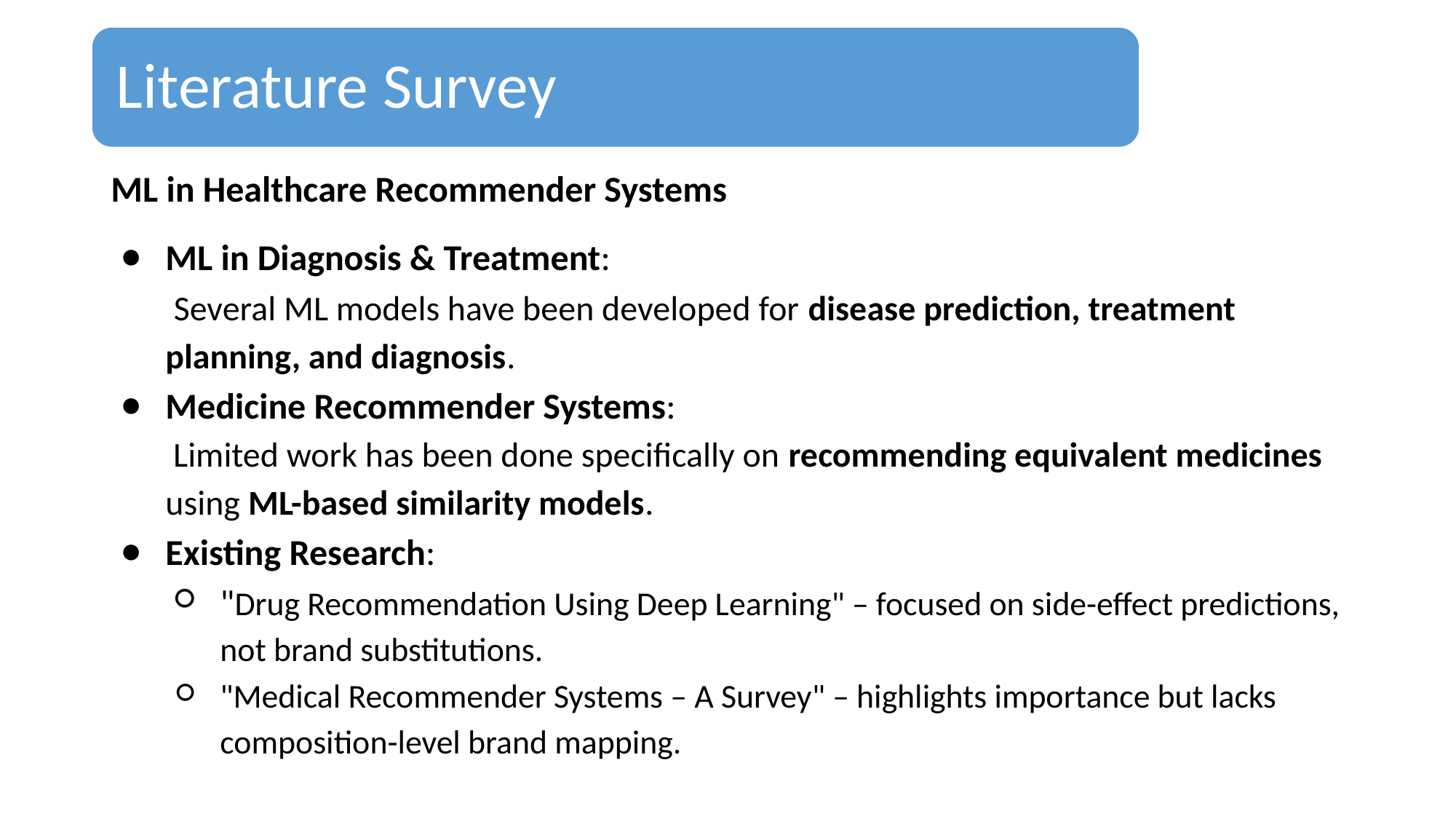

Literature Survey
ML in Healthcare Recommender Systems
ML in Diagnosis & Treatment:
 Several ML models have been developed for disease prediction, treatment planning, and diagnosis.
Medicine Recommender Systems:
 Limited work has been done specifically on recommending equivalent medicines using ML-based similarity models.
Existing Research:
"Drug Recommendation Using Deep Learning" – focused on side-effect predictions, not brand substitutions.
"Medical Recommender Systems – A Survey" – highlights importance but lacks composition-level brand mapping.